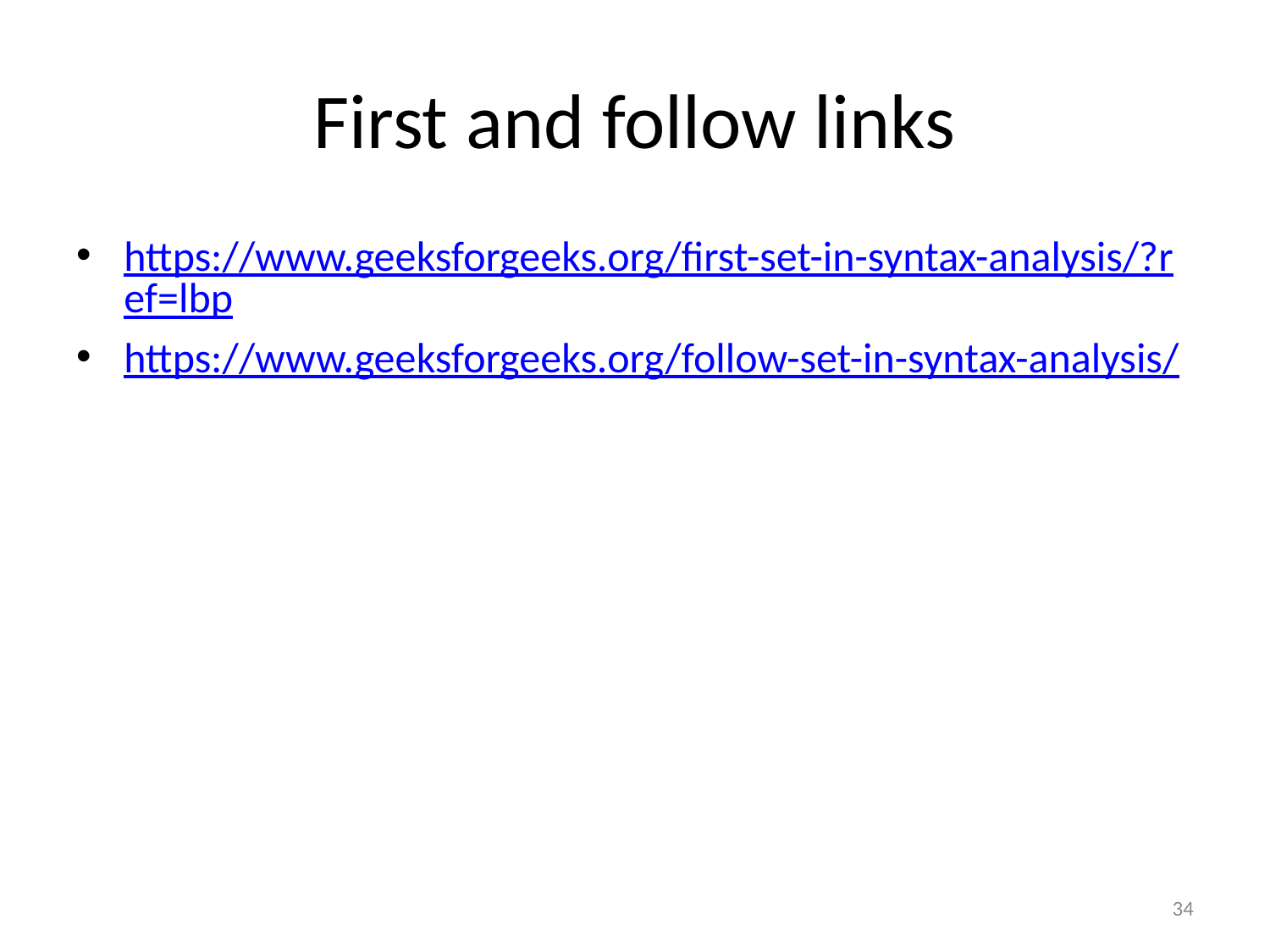

# First and follow links
https://www.geeksforgeeks.org/first-set-in-syntax-analysis/?ref=lbp
https://www.geeksforgeeks.org/follow-set-in-syntax-analysis/

34